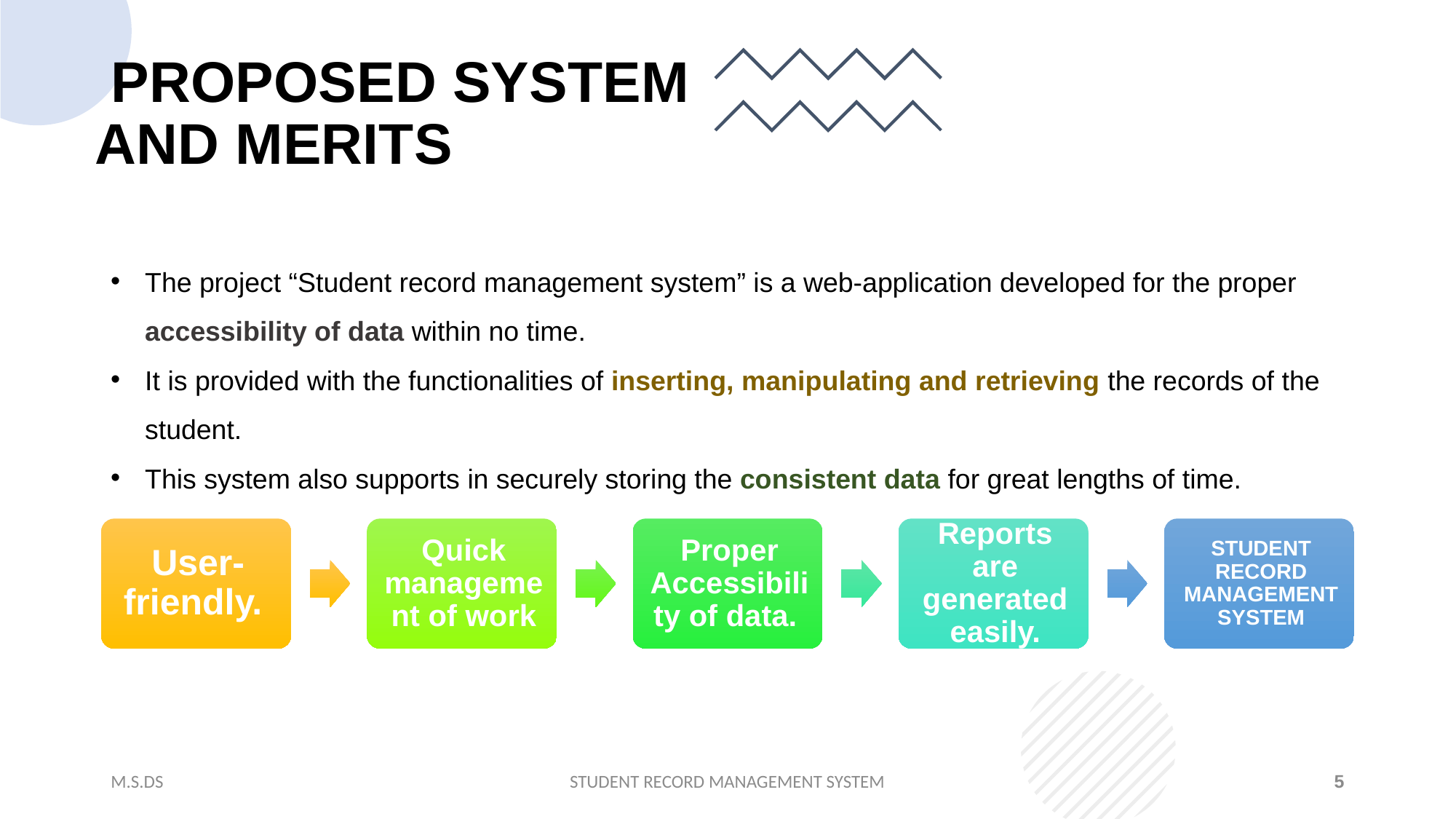

# PROPOSED SYSTEM AND MERITS
The project “Student record management system” is a web-application developed for the proper accessibility of data within no time.
It is provided with the functionalities of inserting, manipulating and retrieving the records of the student.
This system also supports in securely storing the consistent data for great lengths of time.
User-friendly.

Quick management of work

Proper Accessibility of data.

Reports are generated easily.

STUDENT RECORD MANAGEMENT SYSTEM
M.S.DS
STUDENT RECORD MANAGEMENT SYSTEM
5